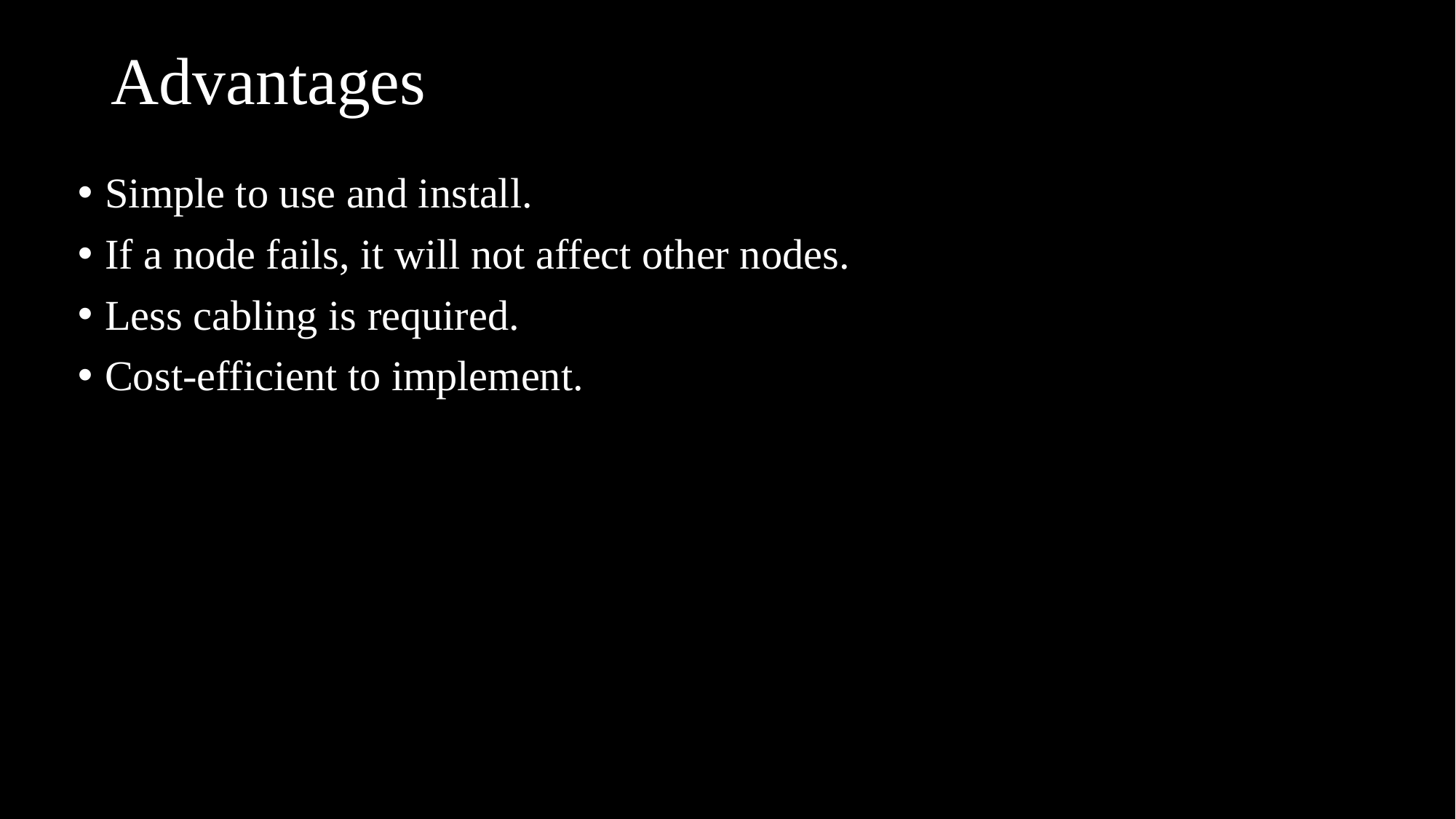

# Advantages
Simple to use and install.
If a node fails, it will not affect other nodes.
Less cabling is required.
Cost-efficient to implement.